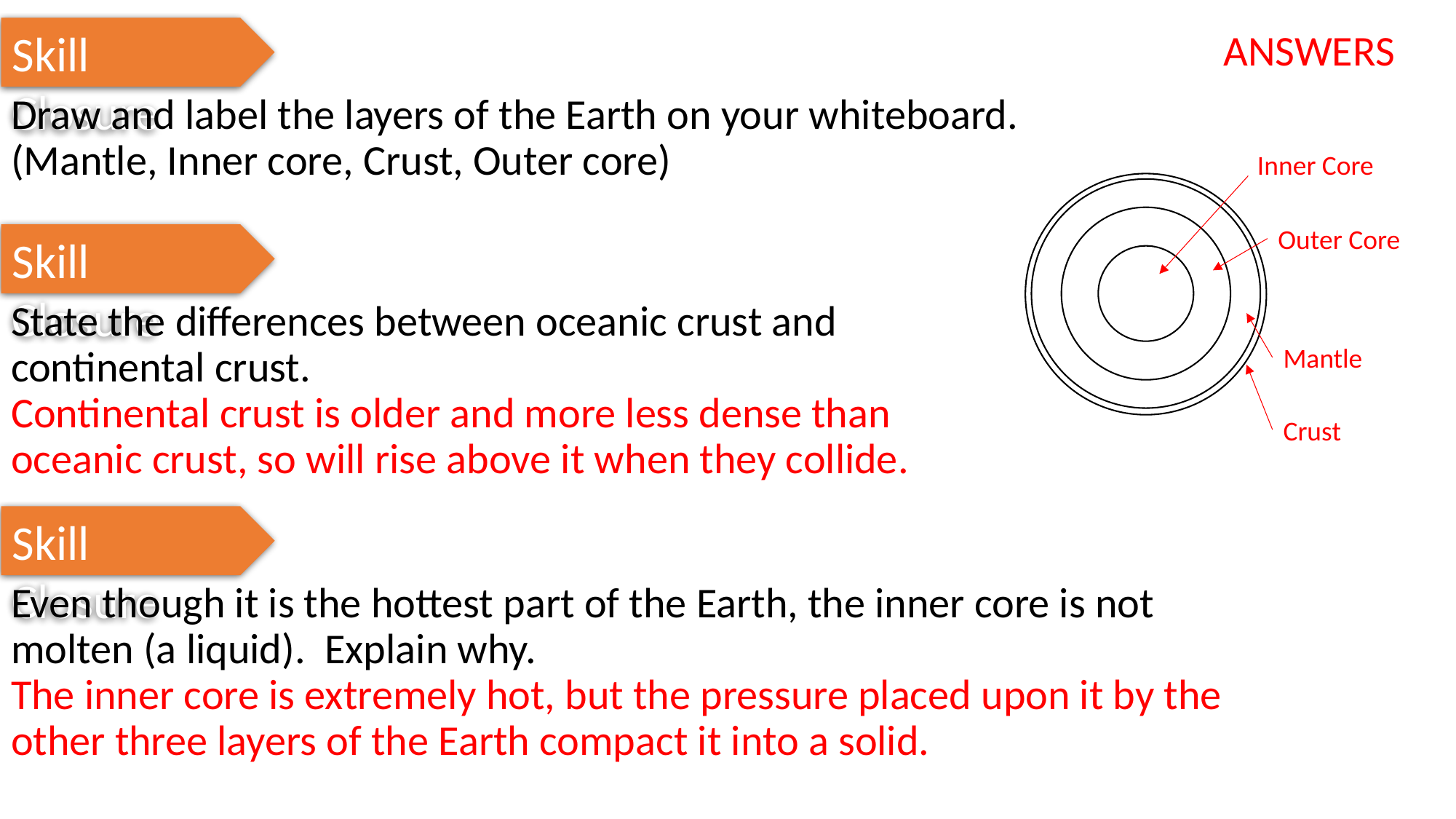

Skill Closure
ANSWERS
Draw and label the layers of the Earth on your whiteboard.
(Mantle, Inner core, Crust, Outer core)
Inner Core

Outer Core
Skill Closure
State the differences between oceanic crust and continental crust.
Continental crust is older and more less dense than oceanic crust, so will rise above it when they collide.
Mantle
Crust
Skill Closure
Even though it is the hottest part of the Earth, the inner core is not molten (a liquid).  Explain why.
The inner core is extremely hot, but the pressure placed upon it by the other three layers of the Earth compact it into a solid.